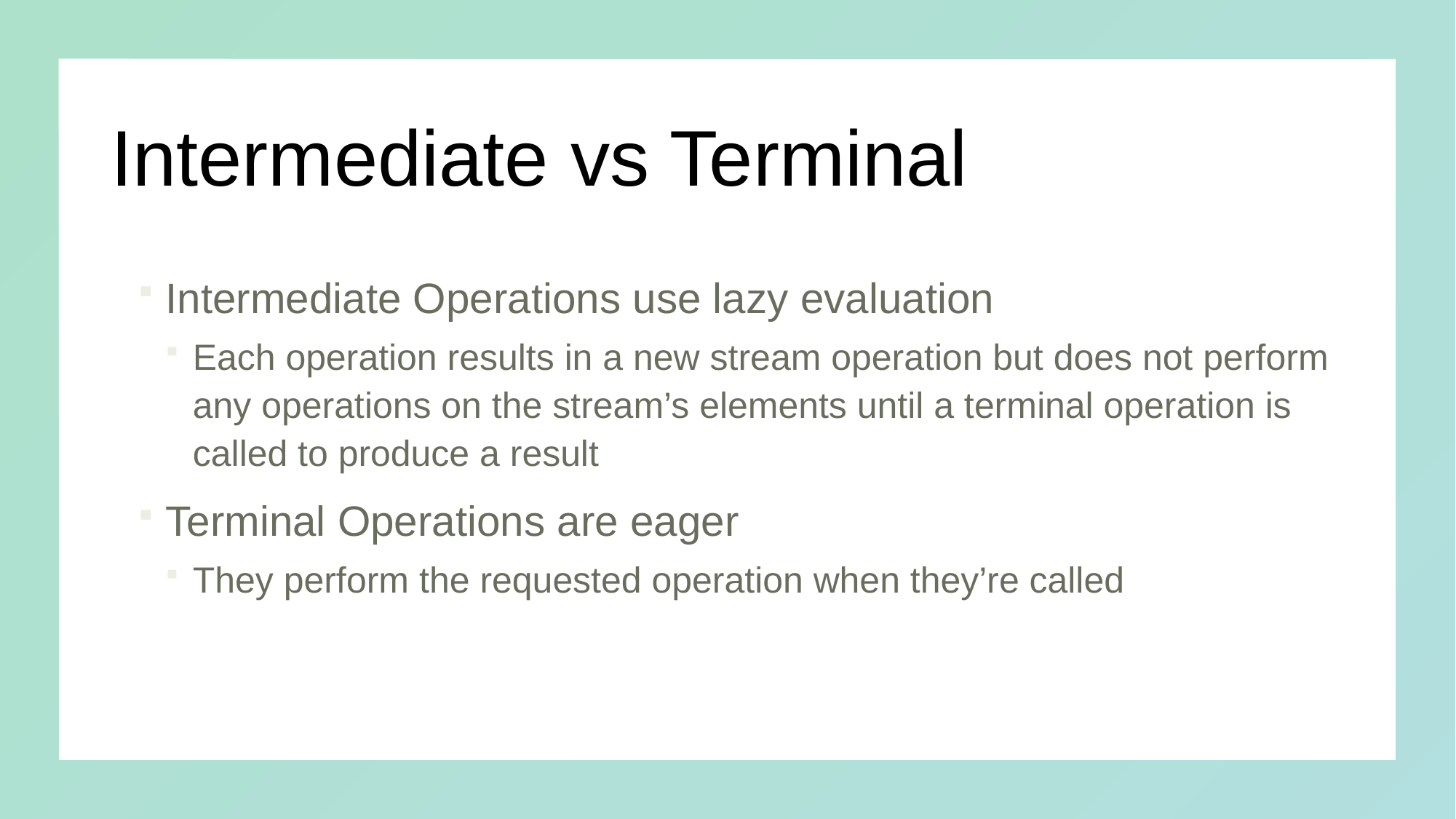

# Intermediate vs Terminal
Intermediate Operations use lazy evaluation
Each operation results in a new stream operation but does not perform any operations on the stream’s elements until a terminal operation is called to produce a result
Terminal Operations are eager
They perform the requested operation when they’re called